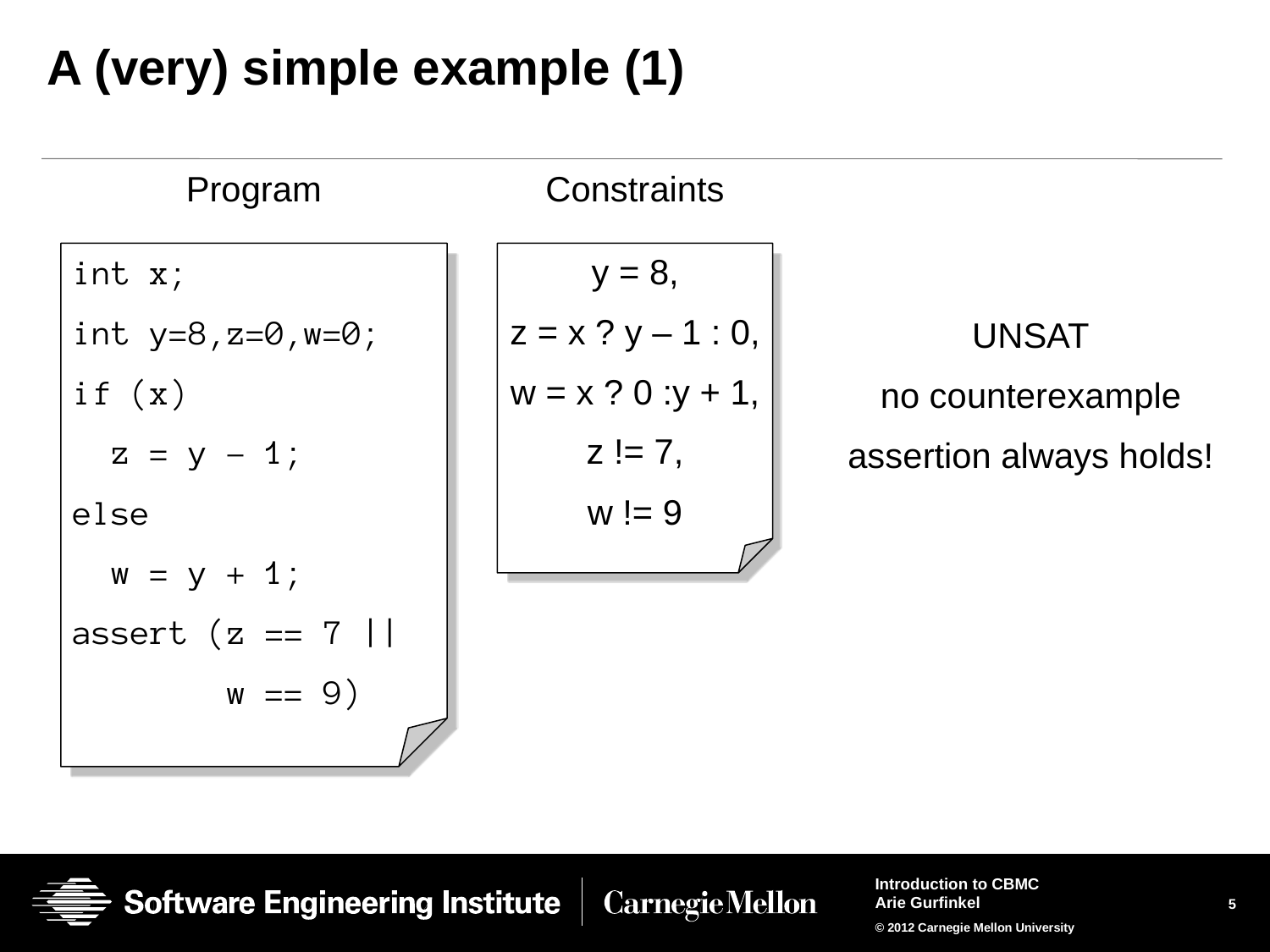

# A (very) simple example (1)
Program
Constraints
int x;
int y=8,z=0,w=0;
if (x)
  z = y – 1;
else
  w = y + 1;
assert (z == 7 ||
        w == 9)
y = 8,
z = x ? y – 1 : 0,
w = x ? 0 :y + 1,
z != 7,
w != 9
UNSAT
no counterexample
assertion always holds!